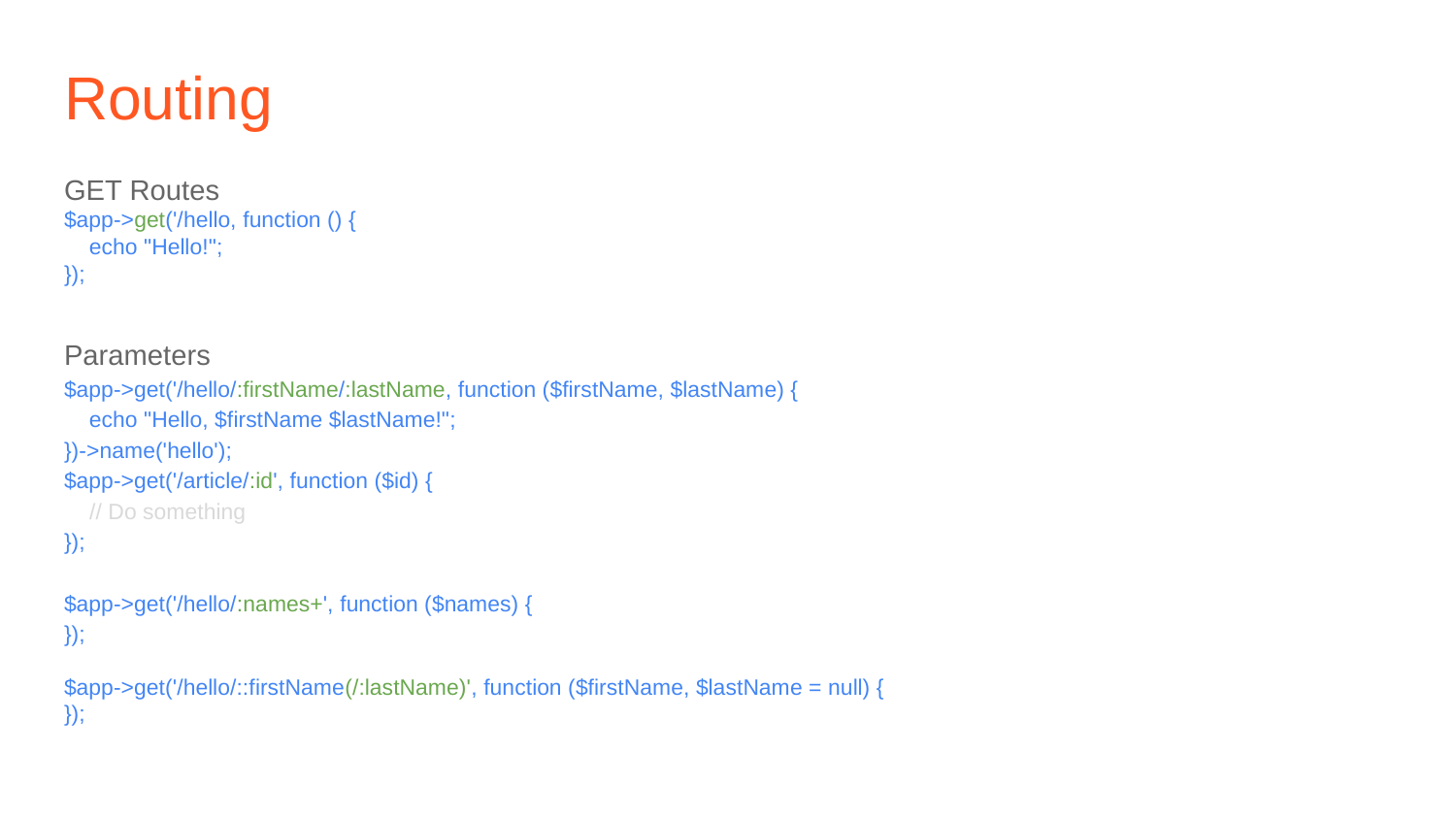

# Routing
GET Routes
$app->get('/hello, function () {
    echo "Hello!";
});

Parameters
$app->get('/hello/:firstName/:lastName, function ($firstName, $lastName) {
    echo "Hello, $firstName $lastName!";
})->name('hello');
$app->get('/article/:id', function ($id) {
    // Do something
});

$app->get('/hello/:names+', function ($names) {
});

$app->get('/hello/::firstName(/:lastName)', function ($firstName, $lastName = null) {
});